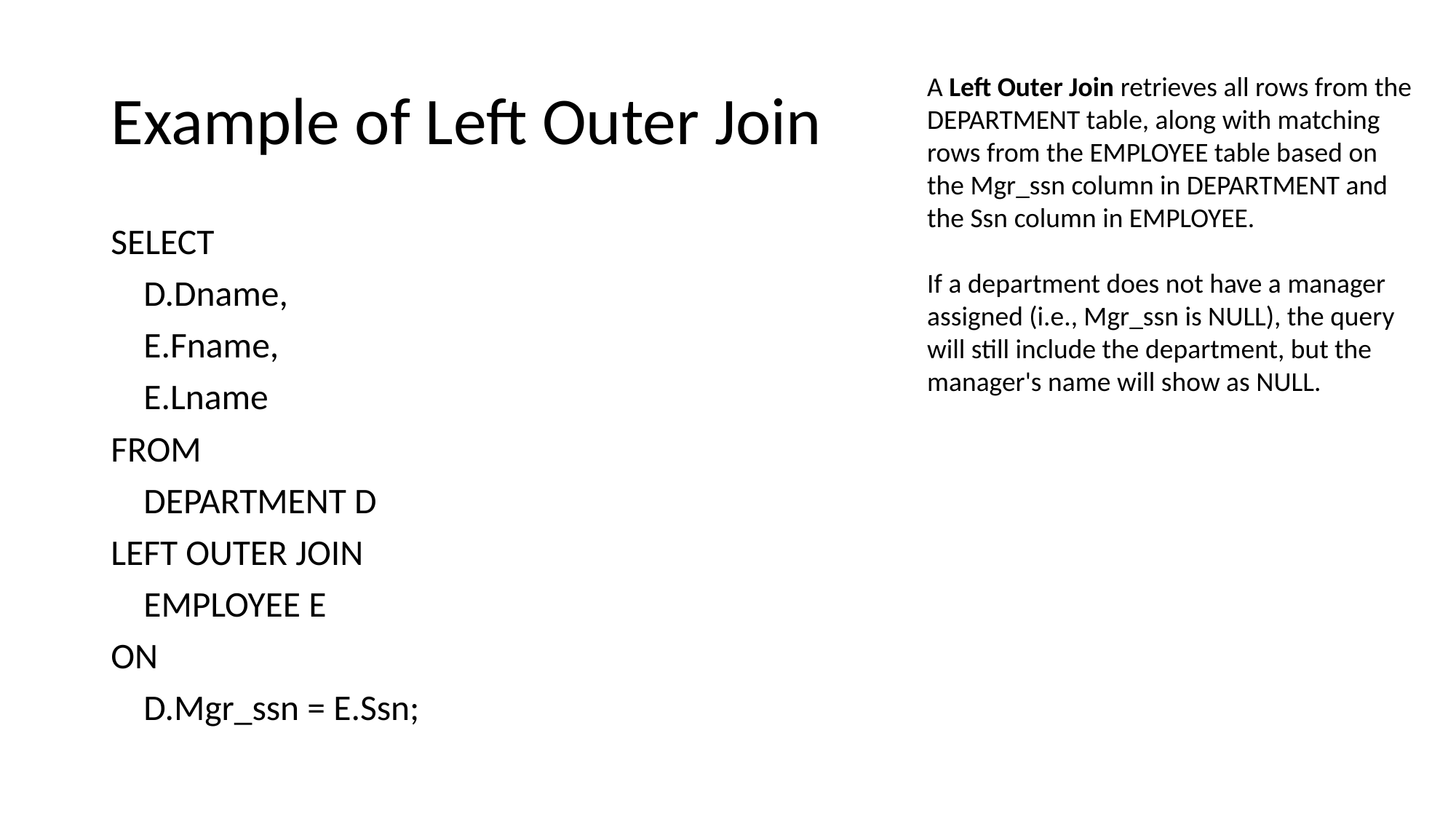

# Example of Left Outer Join
A Left Outer Join retrieves all rows from the DEPARTMENT table, along with matching rows from the EMPLOYEE table based on the Mgr_ssn column in DEPARTMENT and the Ssn column in EMPLOYEE.

If a department does not have a manager assigned (i.e., Mgr_ssn is NULL), the query will still include the department, but the manager's name will show as NULL.
SELECT
    D.Dname,
    E.Fname,
    E.Lname
FROM
    DEPARTMENT D
LEFT OUTER JOIN
    EMPLOYEE E
ON
    D.Mgr_ssn = E.Ssn;